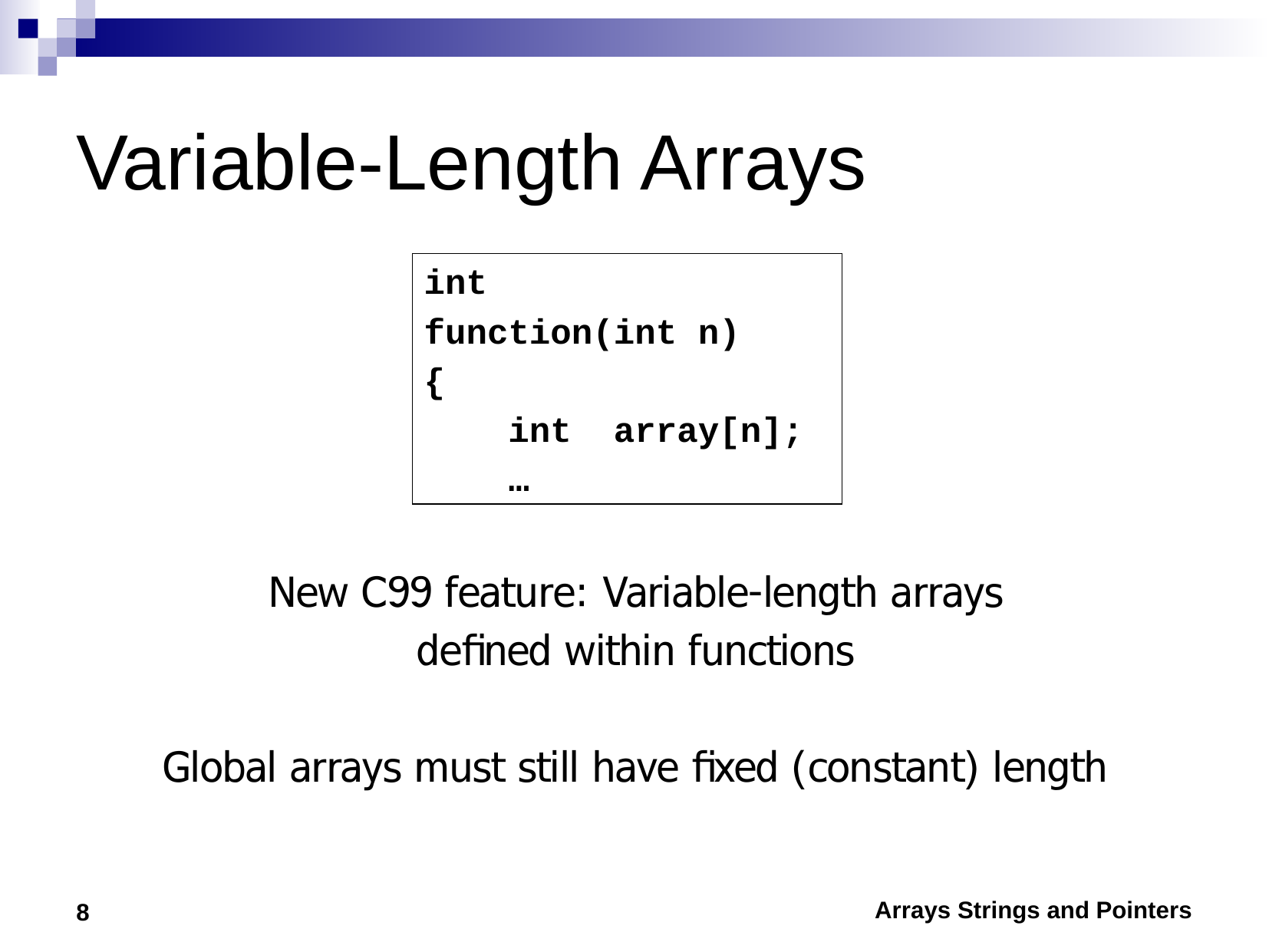

# Variable-Length Arrays
int
function(int n)
{
    int  array[n];
    …
New C99 feature: Variable-length arrays
defined within functions

Global arrays must still have fixed (constant) length
8
Arrays Strings and Pointers